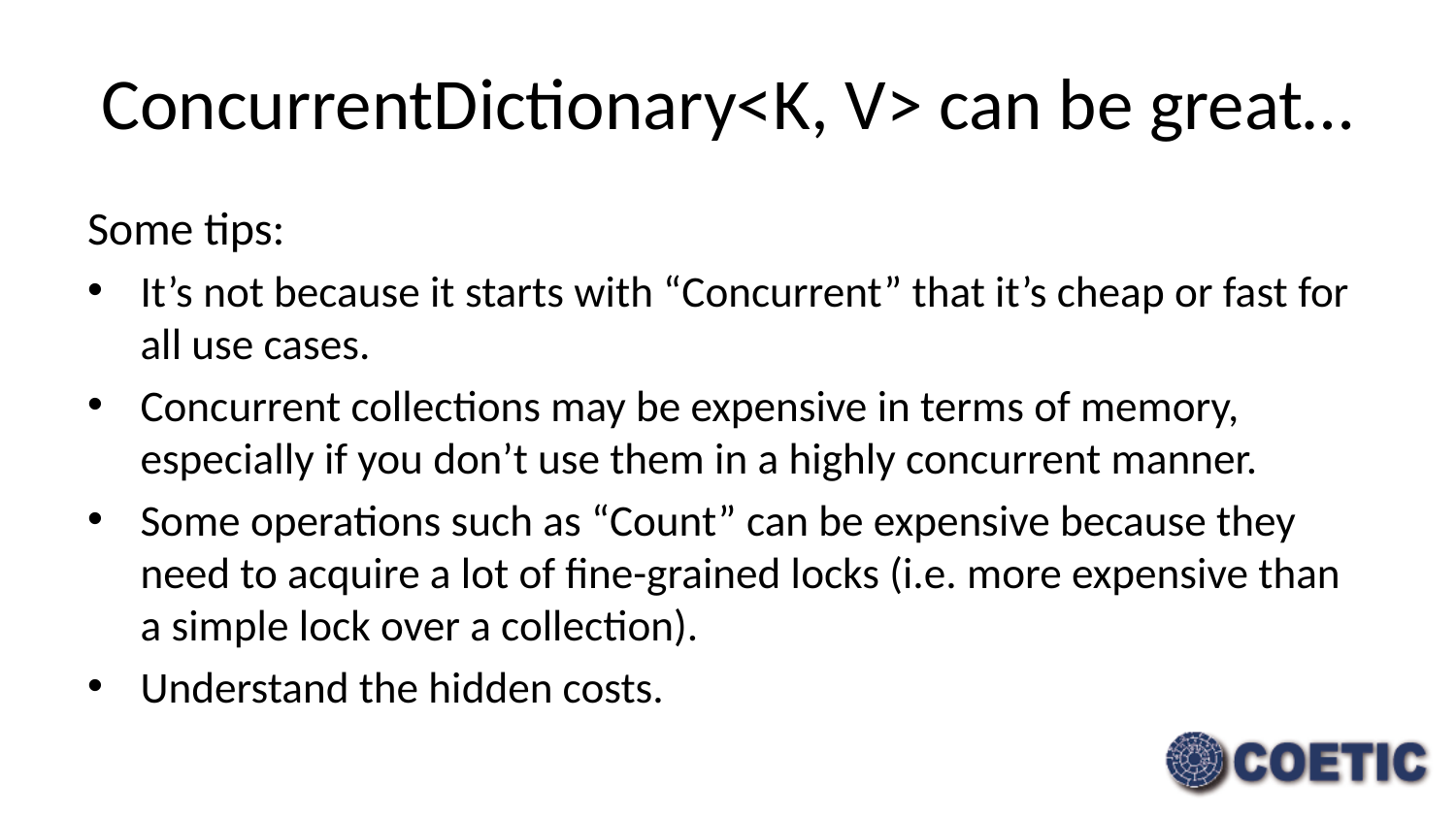

# ConcurrentDictionary<K, V> can be great…
Some tips:
It’s not because it starts with “Concurrent” that it’s cheap or fast for all use cases.
Concurrent collections may be expensive in terms of memory, especially if you don’t use them in a highly concurrent manner.
Some operations such as “Count” can be expensive because they need to acquire a lot of fine-grained locks (i.e. more expensive than a simple lock over a collection).
Understand the hidden costs.